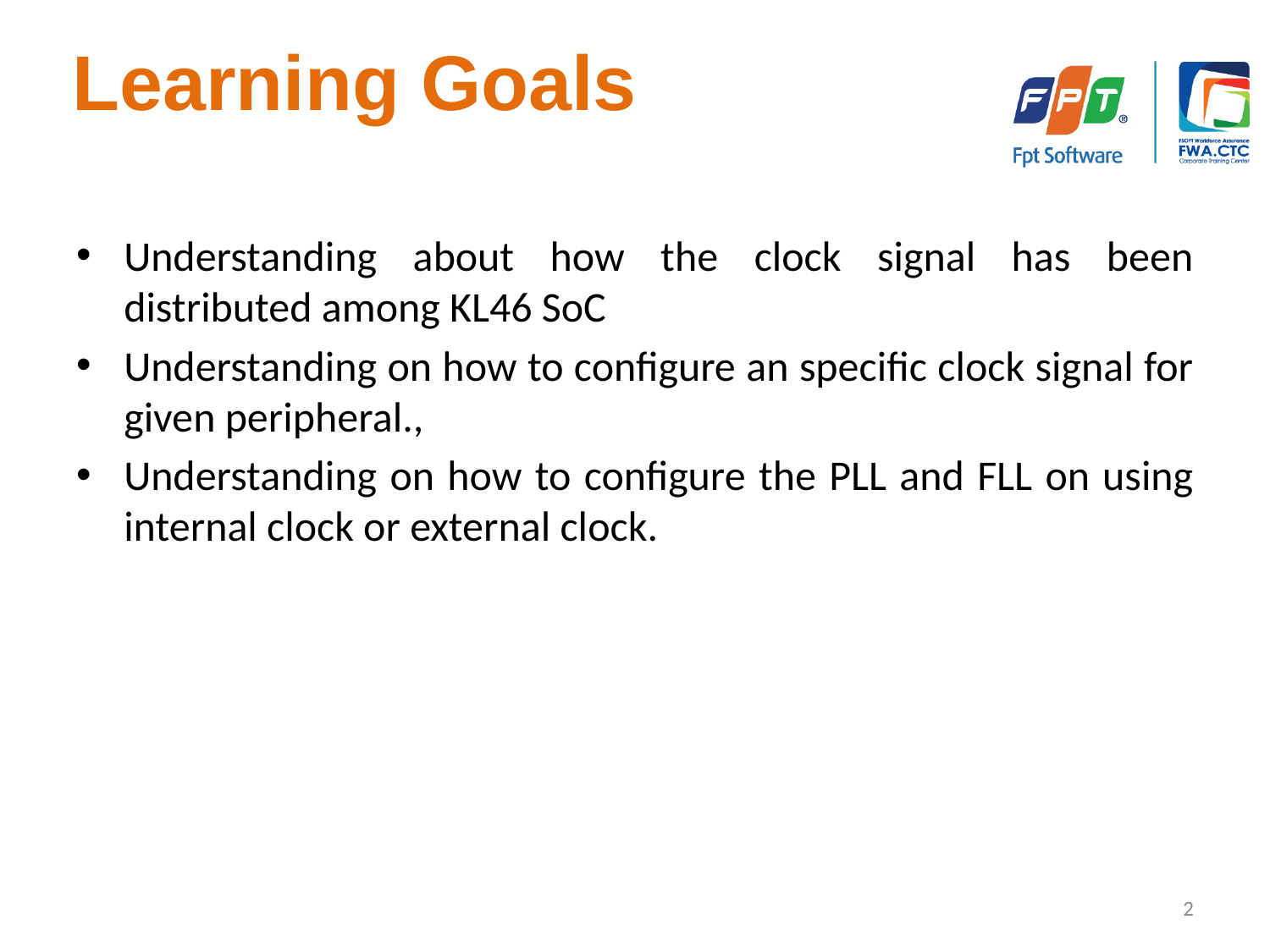

# Learning Goals

Understanding about how the clock signal has been distributed among KL46 SoC
Understanding on how to configure an specific clock signal for given peripheral.,
Understanding on how to configure the PLL and FLL on using internal clock or external clock.
2